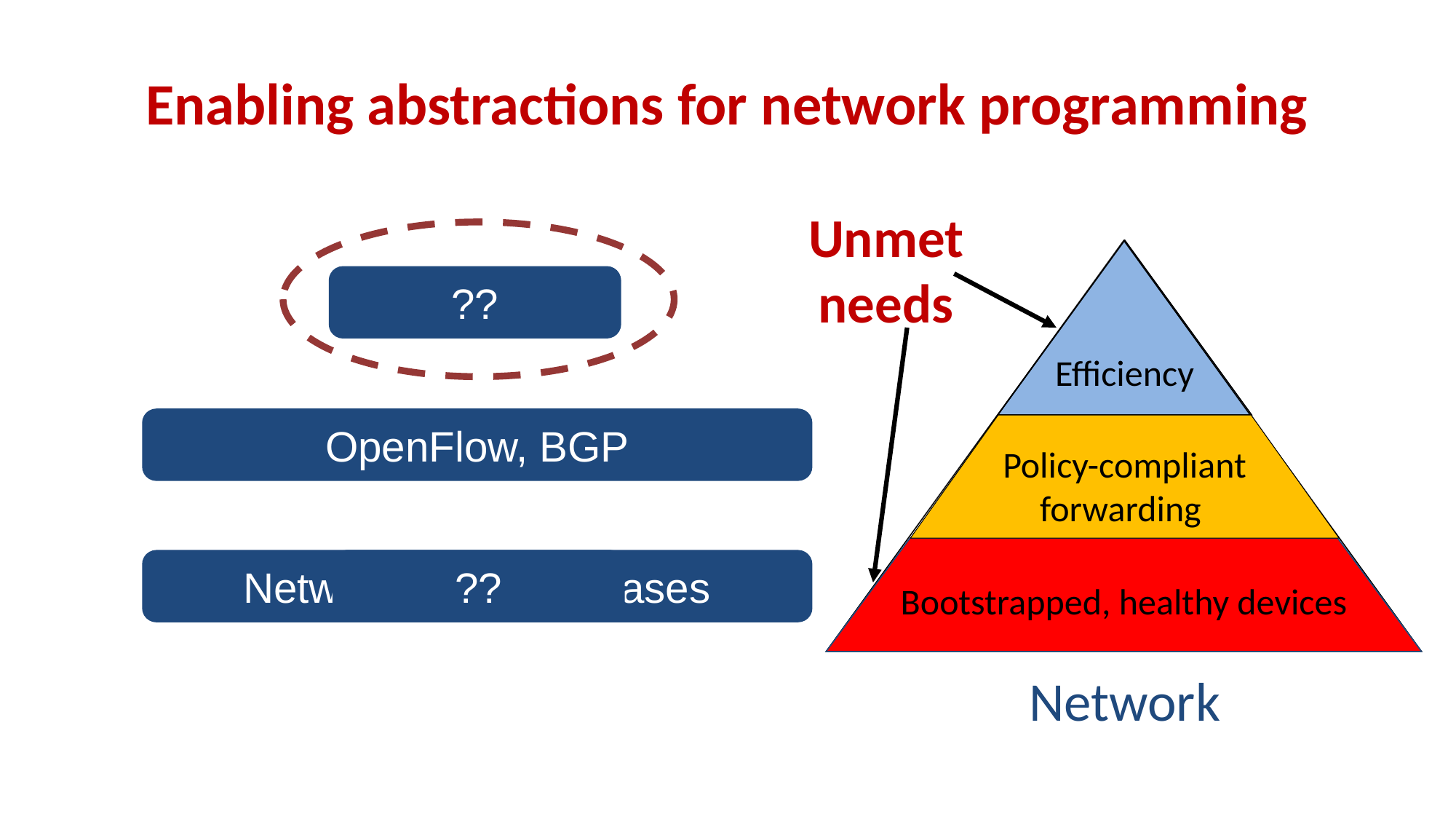

# Enabling abstractions for network programming
Unmet needs

Efficiency

Policy-compliant forwarding
Bootstrapped, healthy devices
??

OpenFlow, BGP
Network state databases
??
Network